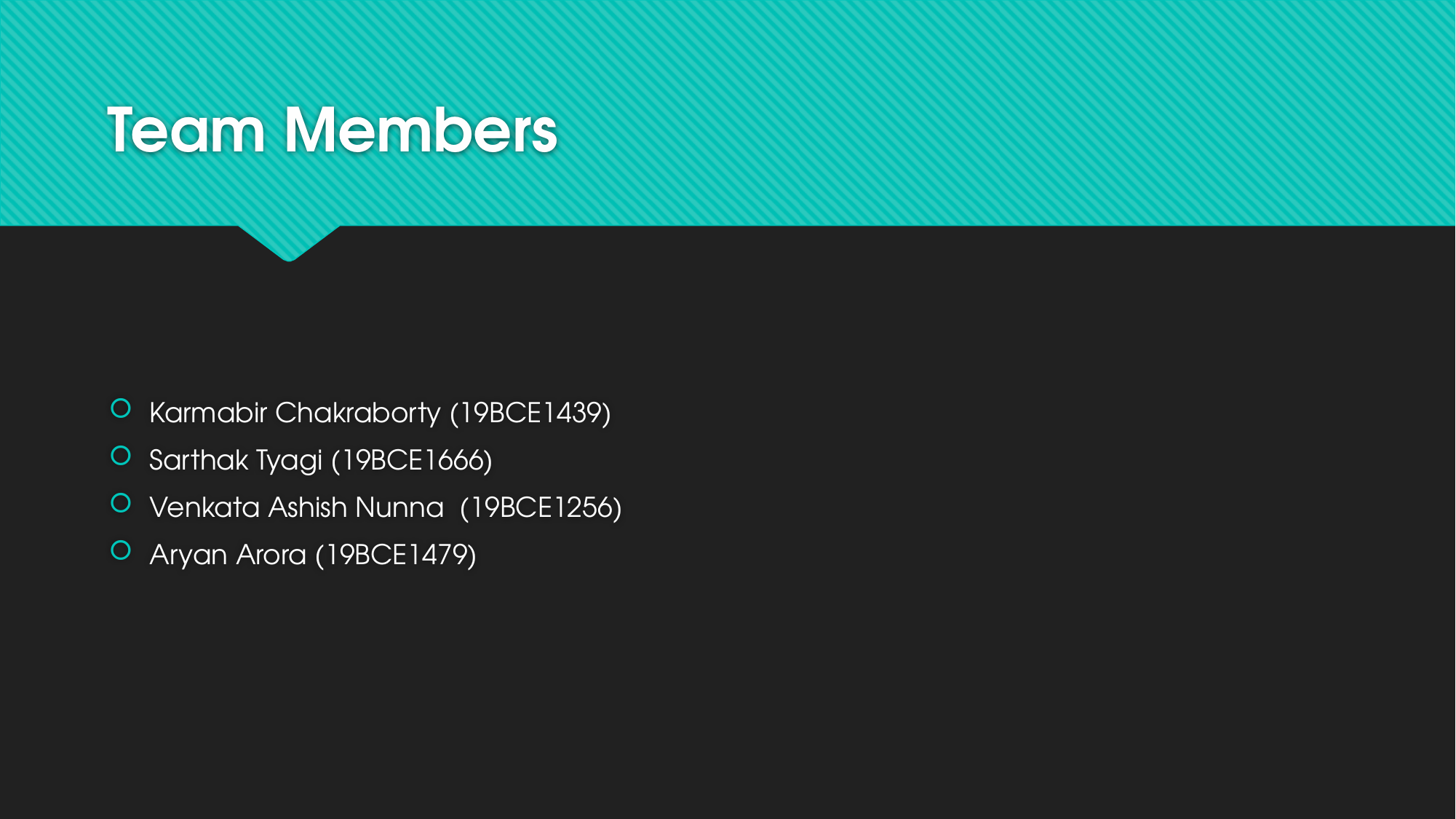

# Team Members
Karmabir Chakraborty (19BCE1439)
Sarthak Tyagi (19BCE1666)
Venkata Ashish Nunna  (19BCE1256)
Aryan Arora (19BCE1479)